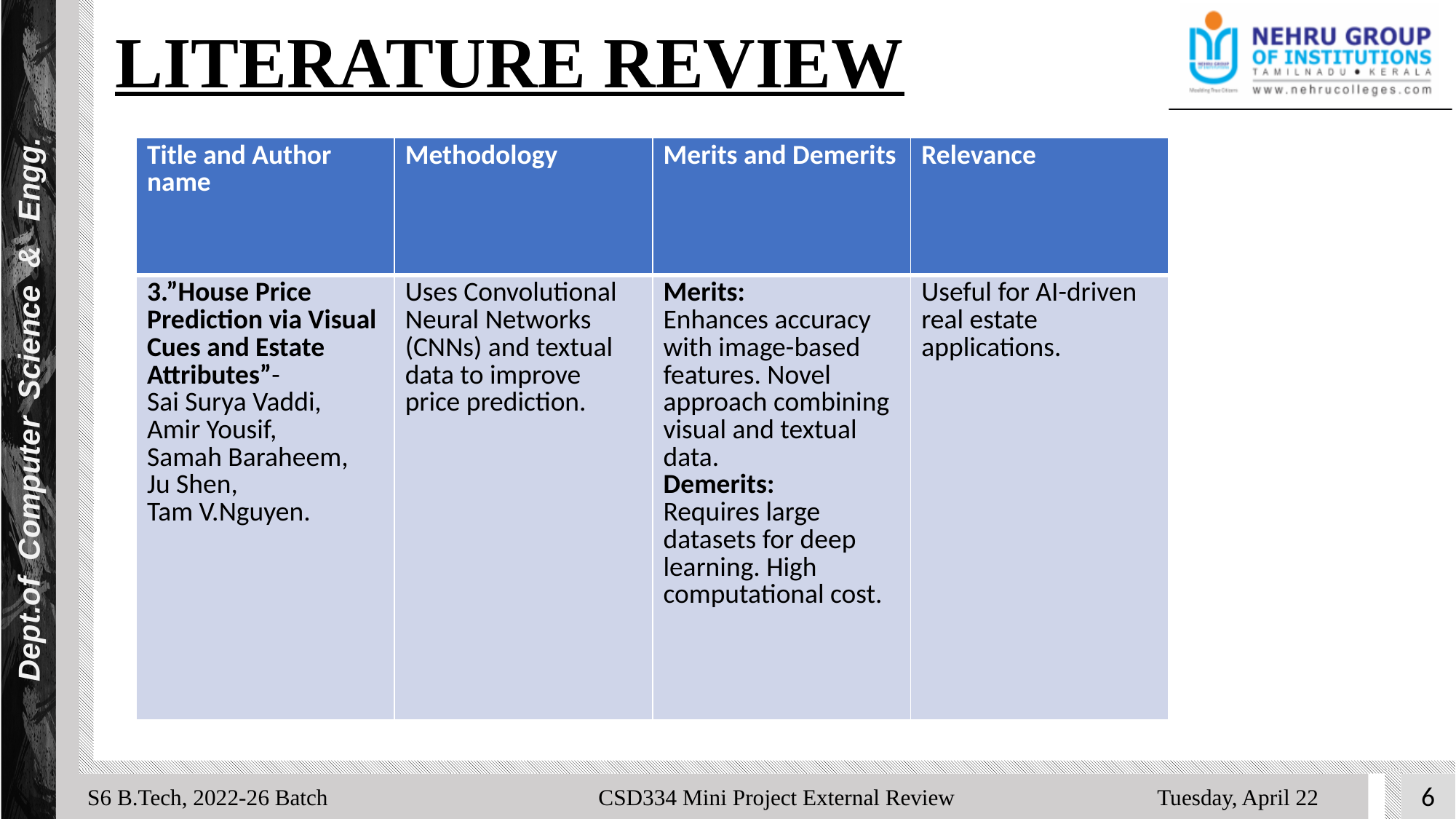

Dept.of  Computer  Science  &   Engg.

# LITERATURE REVIEW
Methodology
Relevance
Title and Author name
Merits and Demerits
| Title and Author name | Methodology | Merits and Demerits | Relevance |
| --- | --- | --- | --- |
| 3.”House Price Prediction via Visual Cues and Estate Attributes”- Sai Surya Vaddi, Amir Yousif, Samah Baraheem, Ju Shen, Tam V.Nguyen. | Uses Convolutional Neural Networks (CNNs) and textual data to improve price prediction. | Merits: Enhances accuracy with image-based features. Novel approach combining visual and textual data. Demerits: Requires large datasets for deep learning. High computational cost. | Useful for AI-driven real estate applications. |
B

S6 B.Tech, 2022-26 Batch                                                CSD334 Mini Project External Review                                    Tuesday, April 22
6